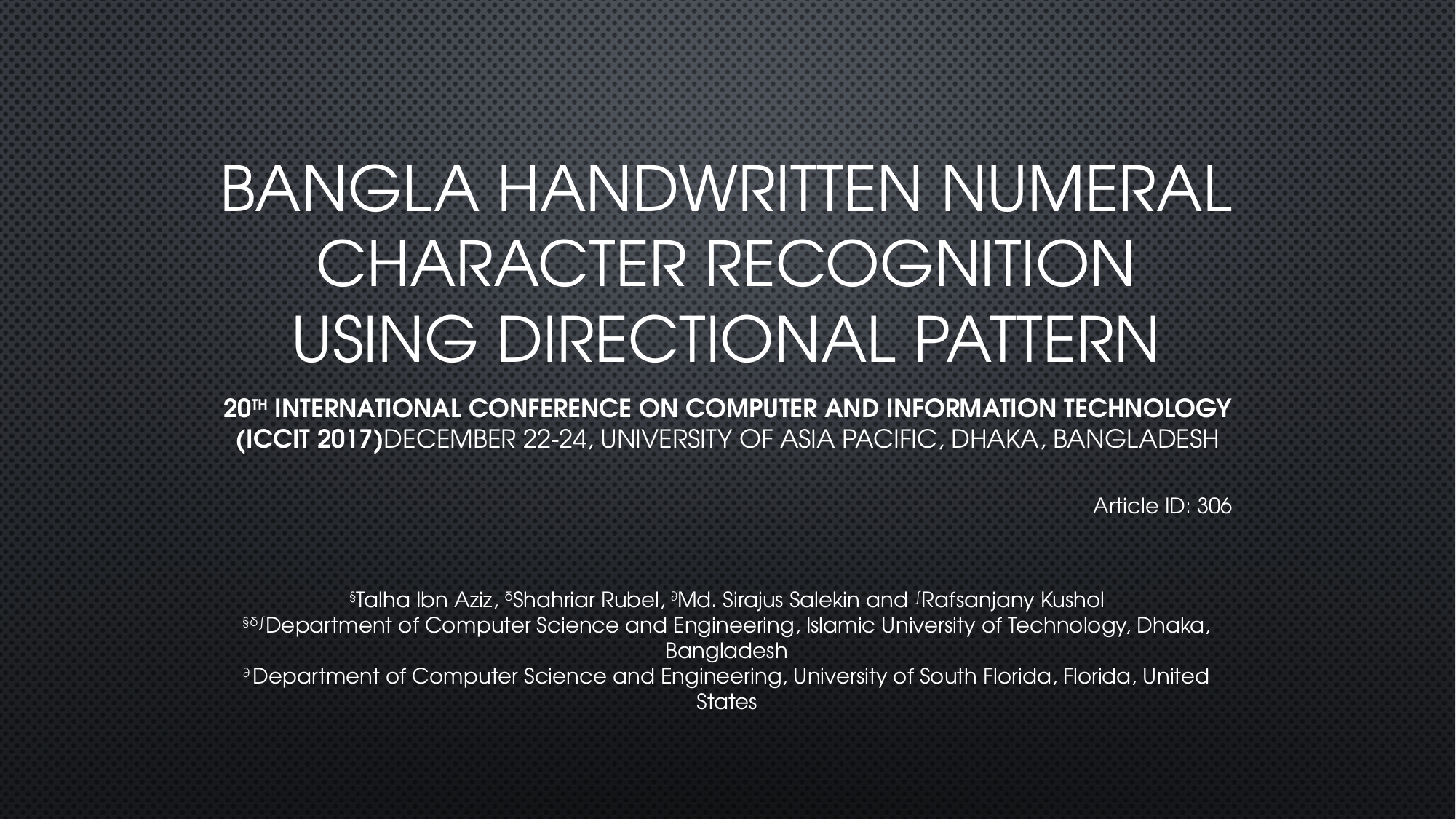

# Bangla Handwritten Numeral Character Recognition Using Directional Pattern
20th International Conference On Computer and Information Technology (ICCIT 2017)December 22-24, University of Asia Pacific, Dhaka, Bangladesh
Article ID: 306
§Talha Ibn Aziz, δShahriar Rubel, ∂Md. Sirajus Salekin and ∫Rafsanjany Kushol
§δ∫Department of Computer Science and Engineering, Islamic University of Technology, Dhaka, Bangladesh
∂ Department of Computer Science and Engineering, University of South Florida, Florida, United States